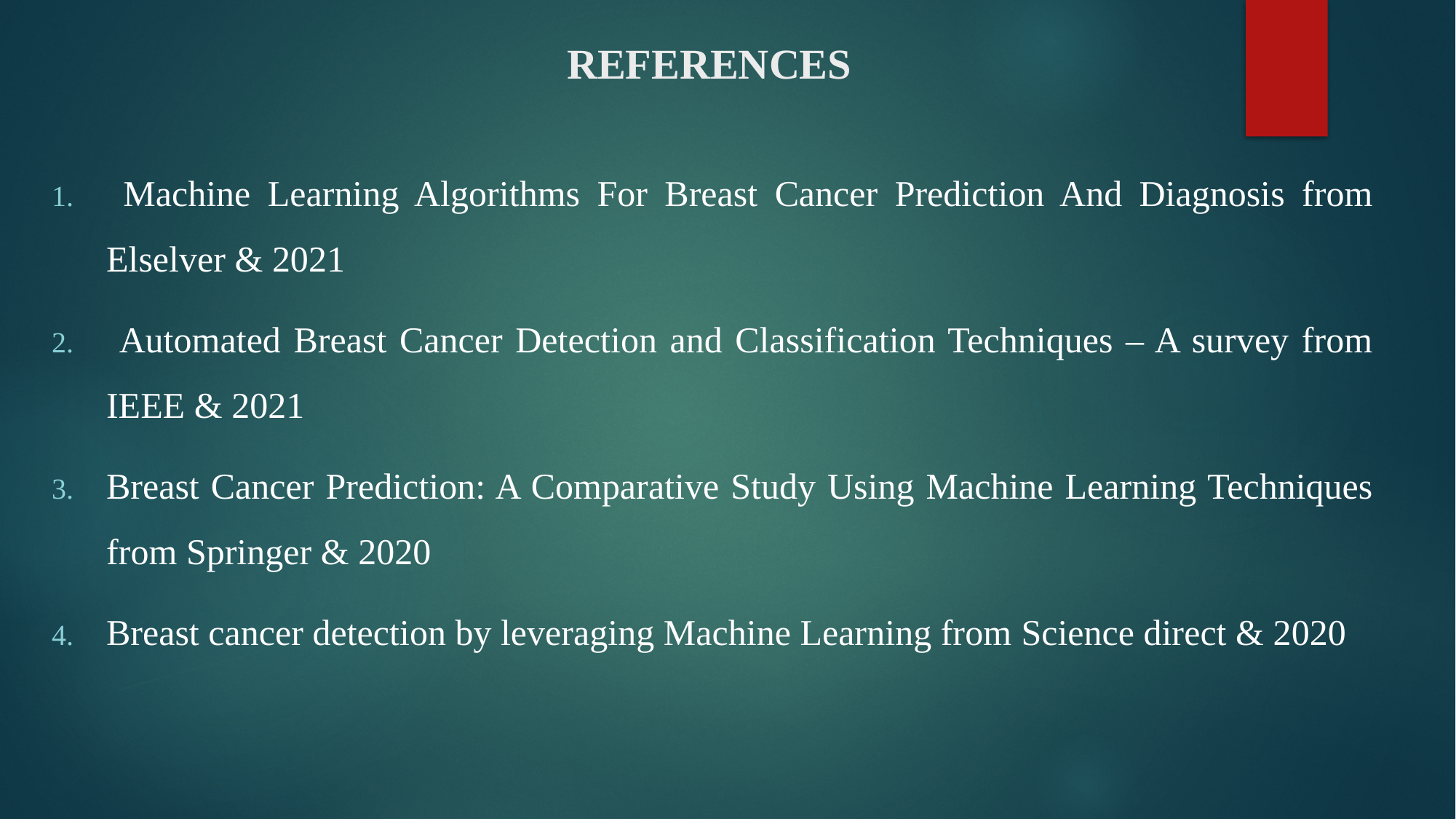

# REFERENCES
 Machine Learning Algorithms For Breast Cancer Prediction And Diagnosis from Elselver & 2021
 Automated Breast Cancer Detection and Classification Techniques – A survey from IEEE & 2021
Breast Cancer Prediction: A Comparative Study Using Machine Learning Techniques from Springer & 2020
Breast cancer detection by leveraging Machine Learning from Science direct & 2020